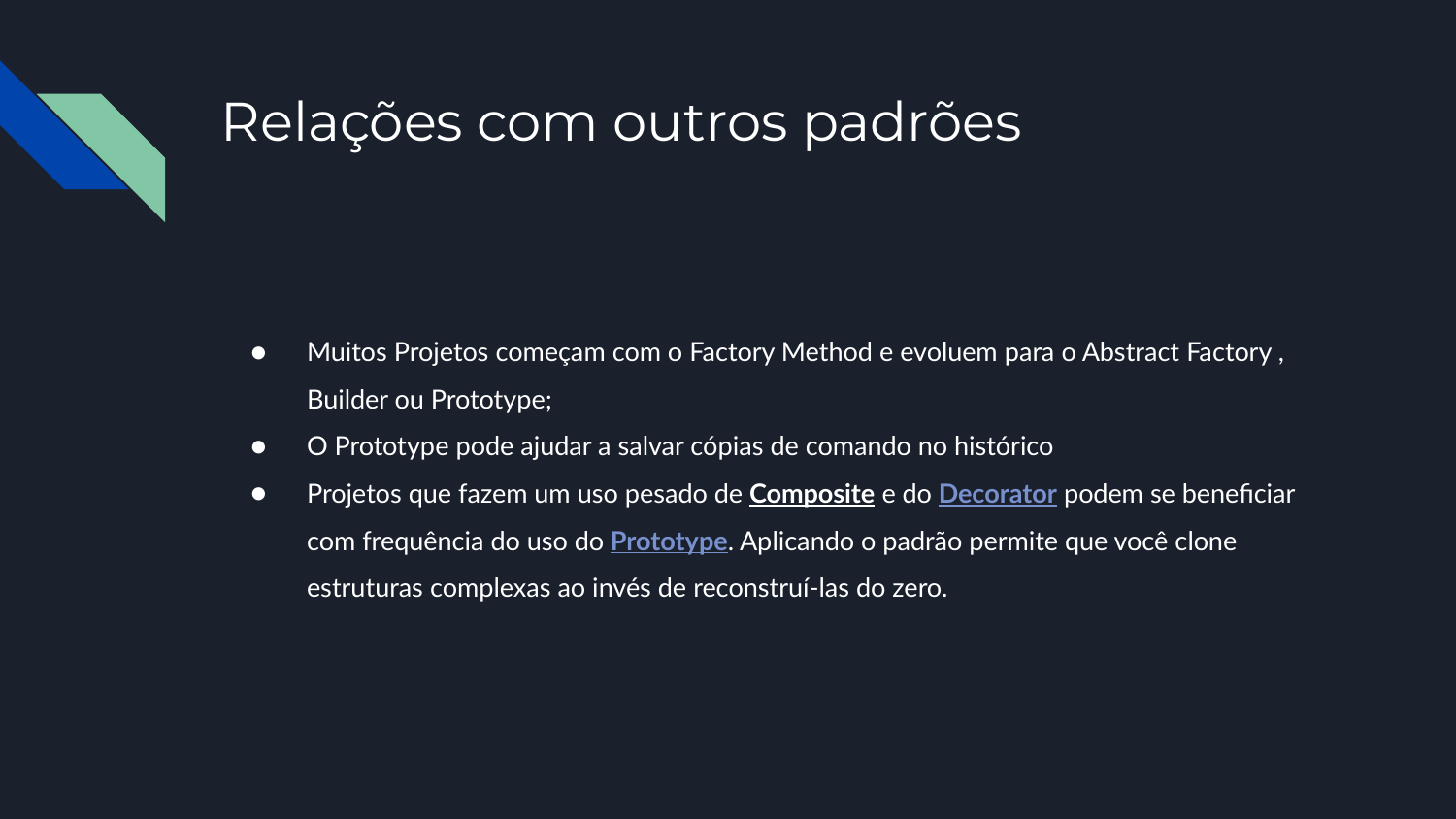

# Relações com outros padrões

Muitos Projetos começam com o Factory Method e evoluem para o Abstract Factory , Builder ou Prototype;
O Prototype pode ajudar a salvar cópias de comando no histórico
Projetos que fazem um uso pesado de Composite e do Decorator podem se beneficiar com frequência do uso do Prototype. Aplicando o padrão permite que você clone estruturas complexas ao invés de reconstruí-las do zero.